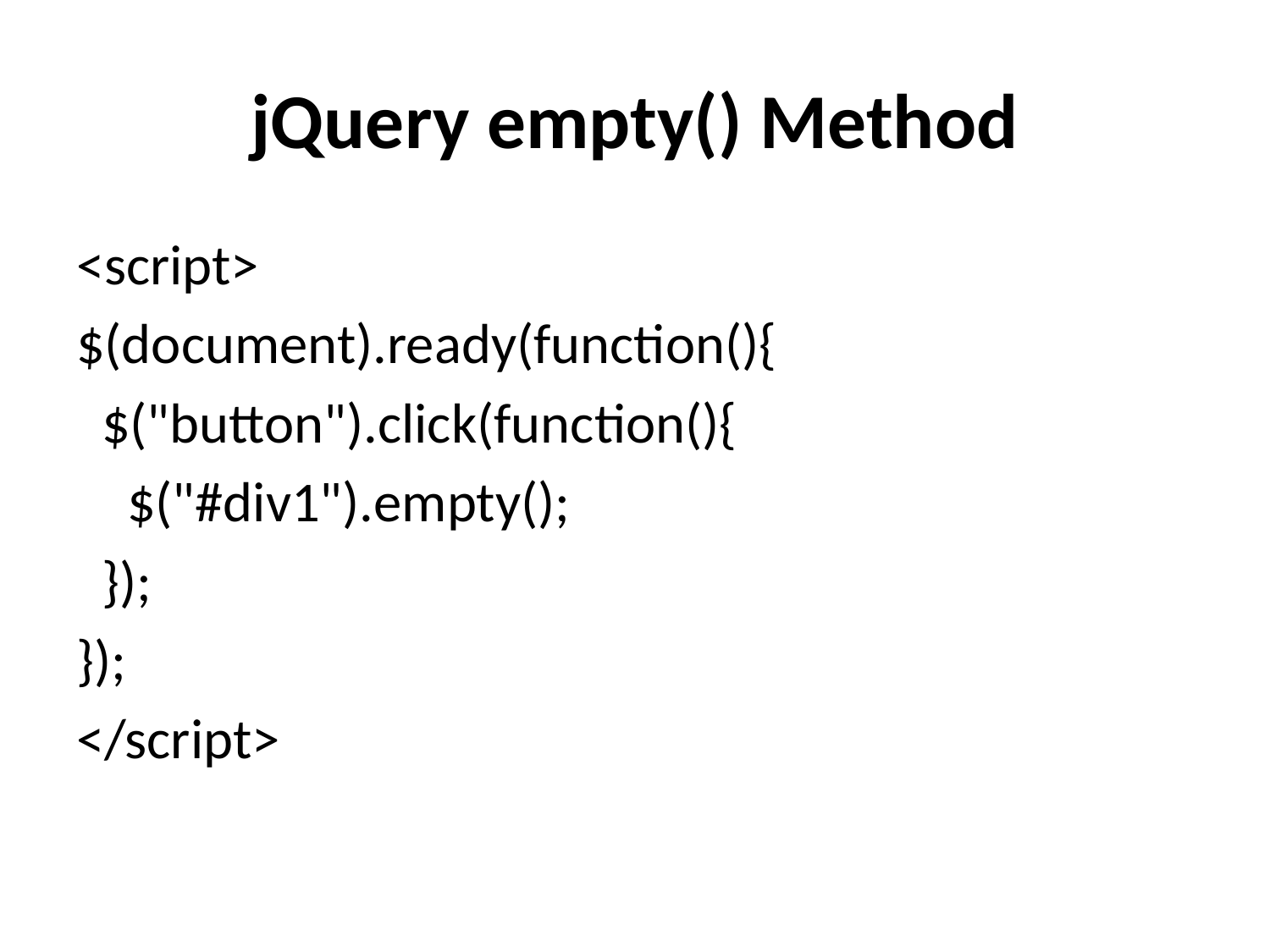

# jQuery empty() Method
<script>
$(document).ready(function(){
  $("button").click(function(){
    $("#div1").empty();
  });
});
</script>